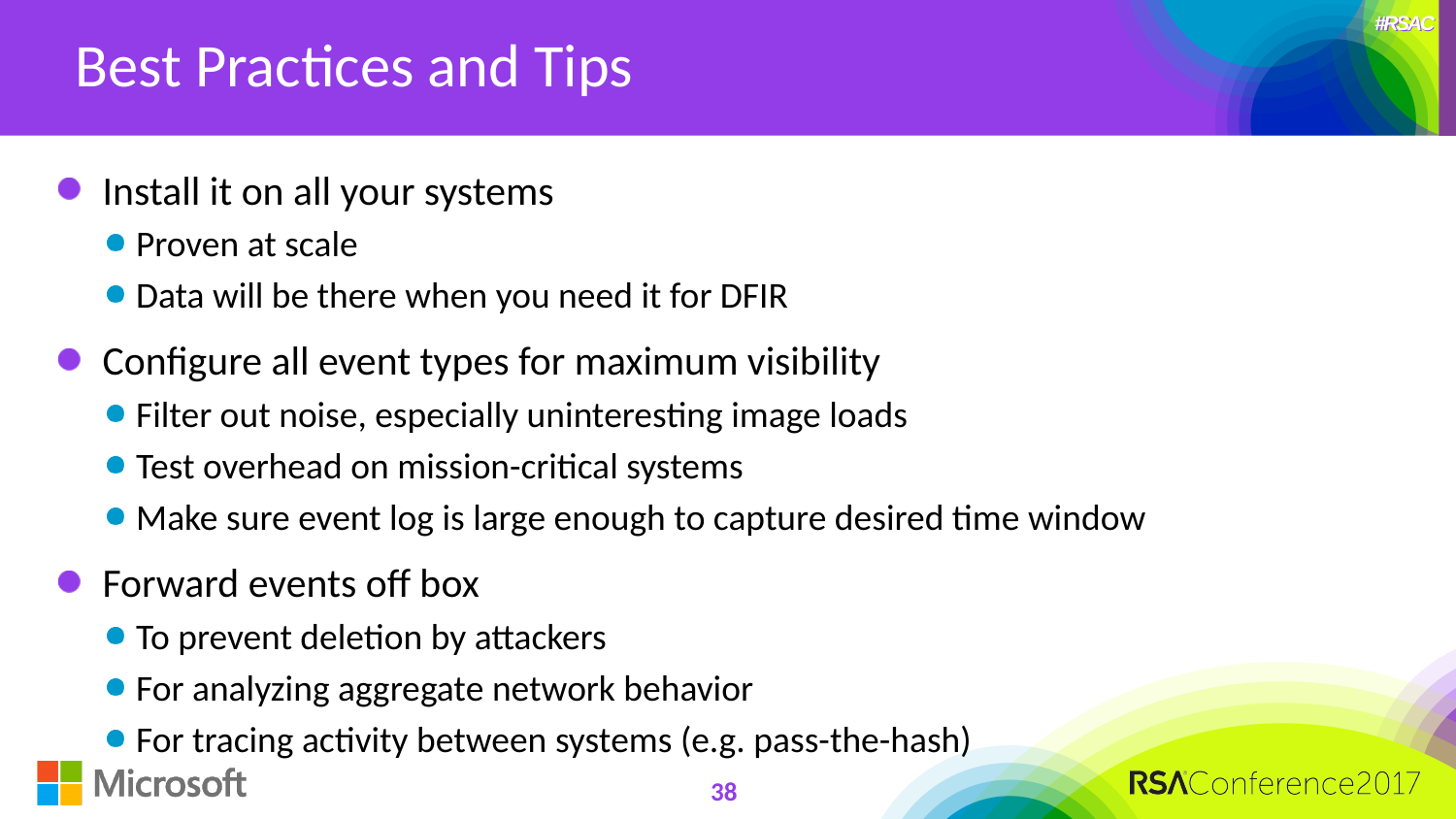

# Best Practices and Tips
Install it on all your systems
Proven at scale
Data will be there when you need it for DFIR
Configure all event types for maximum visibility
Filter out noise, especially uninteresting image loads
Test overhead on mission-critical systems
Make sure event log is large enough to capture desired time window
Forward events off box
To prevent deletion by attackers
For analyzing aggregate network behavior
For tracing activity between systems (e.g. pass-the-hash)

38